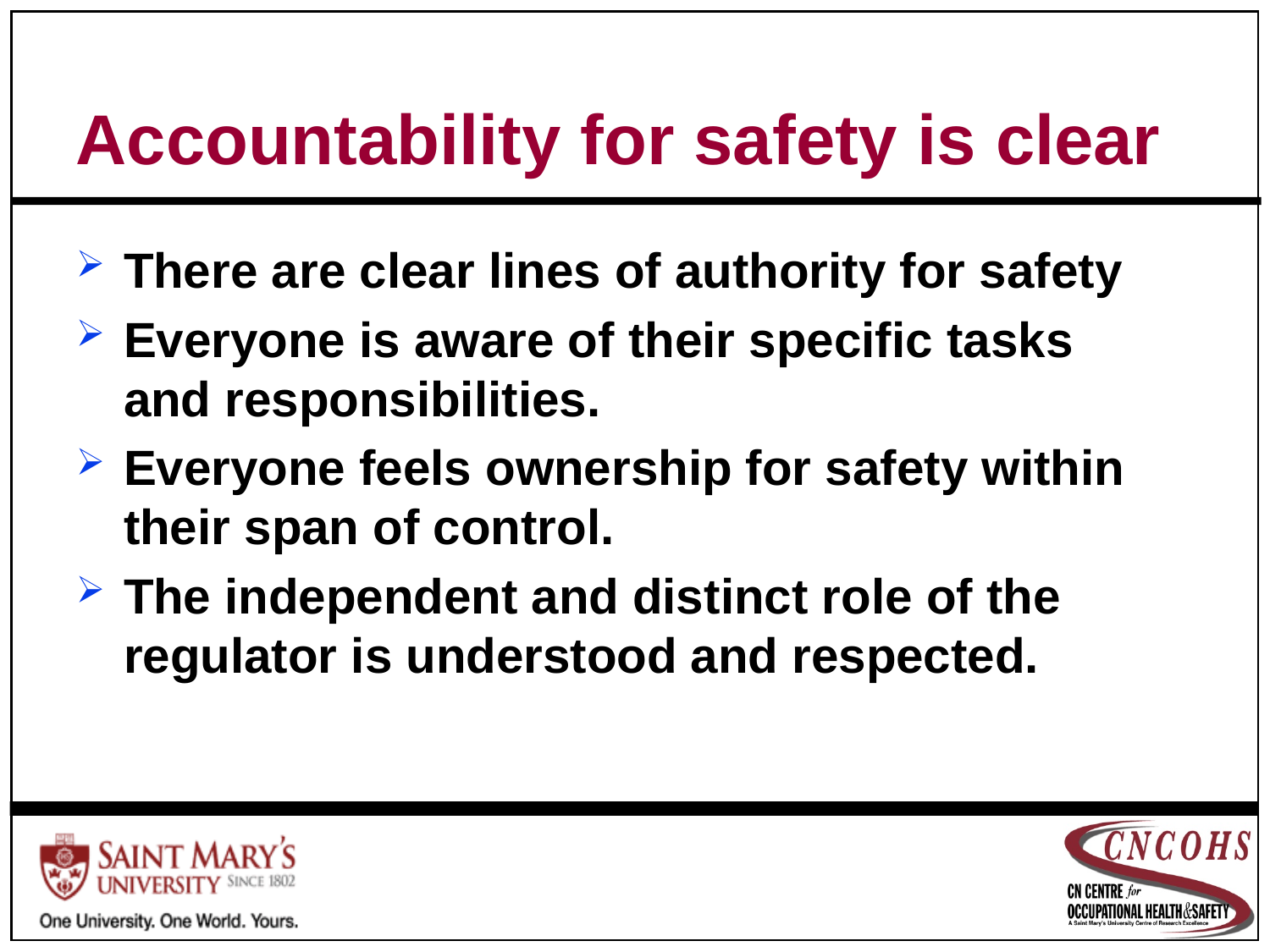

# Accountability for safety is clear
There are clear lines of authority for safety
Everyone is aware of their specific tasks and responsibilities.
Everyone feels ownership for safety within their span of control.
The independent and distinct role of the regulator is understood and respected.